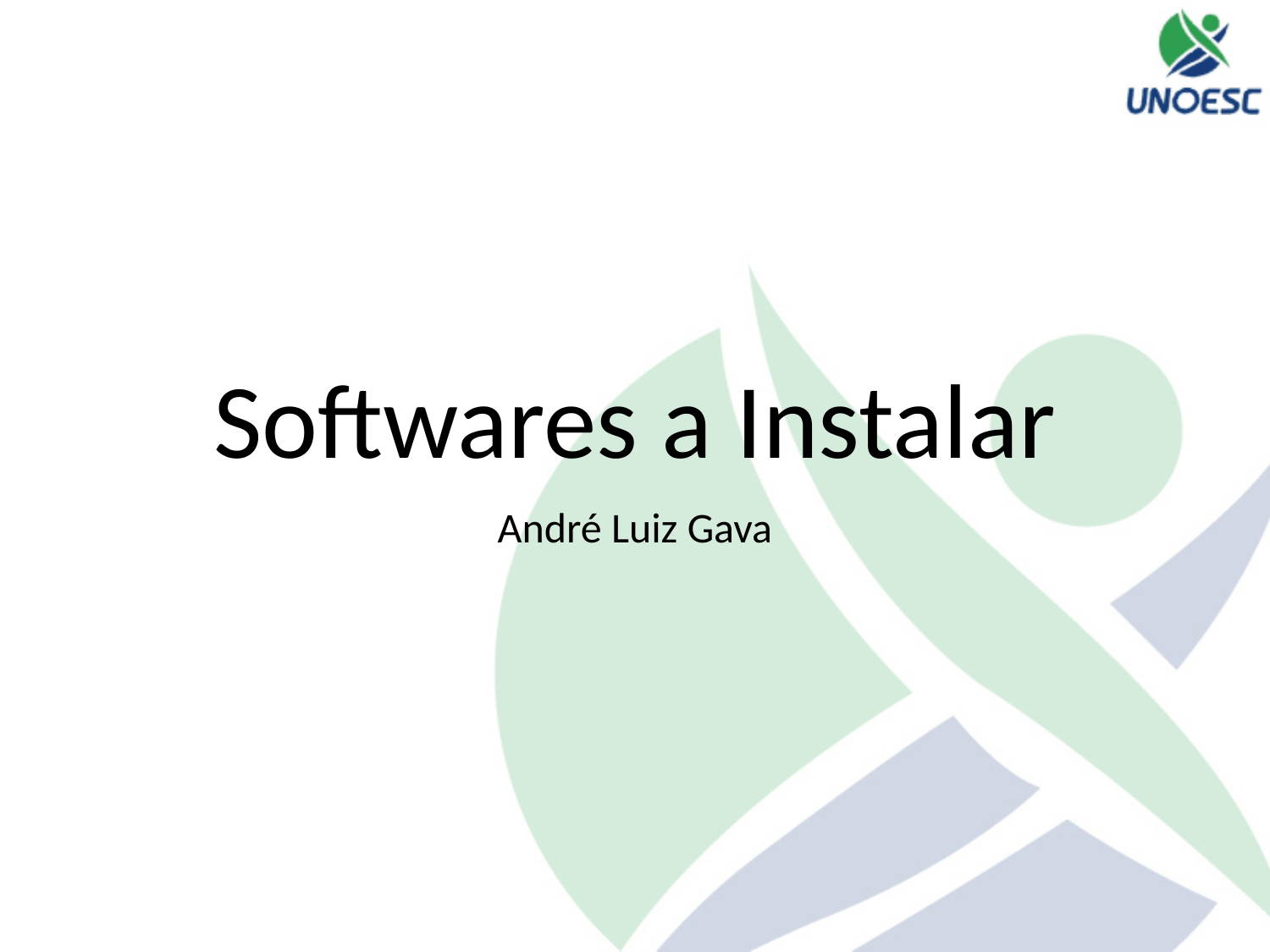

# Softwares a Instalar
André Luiz Gava